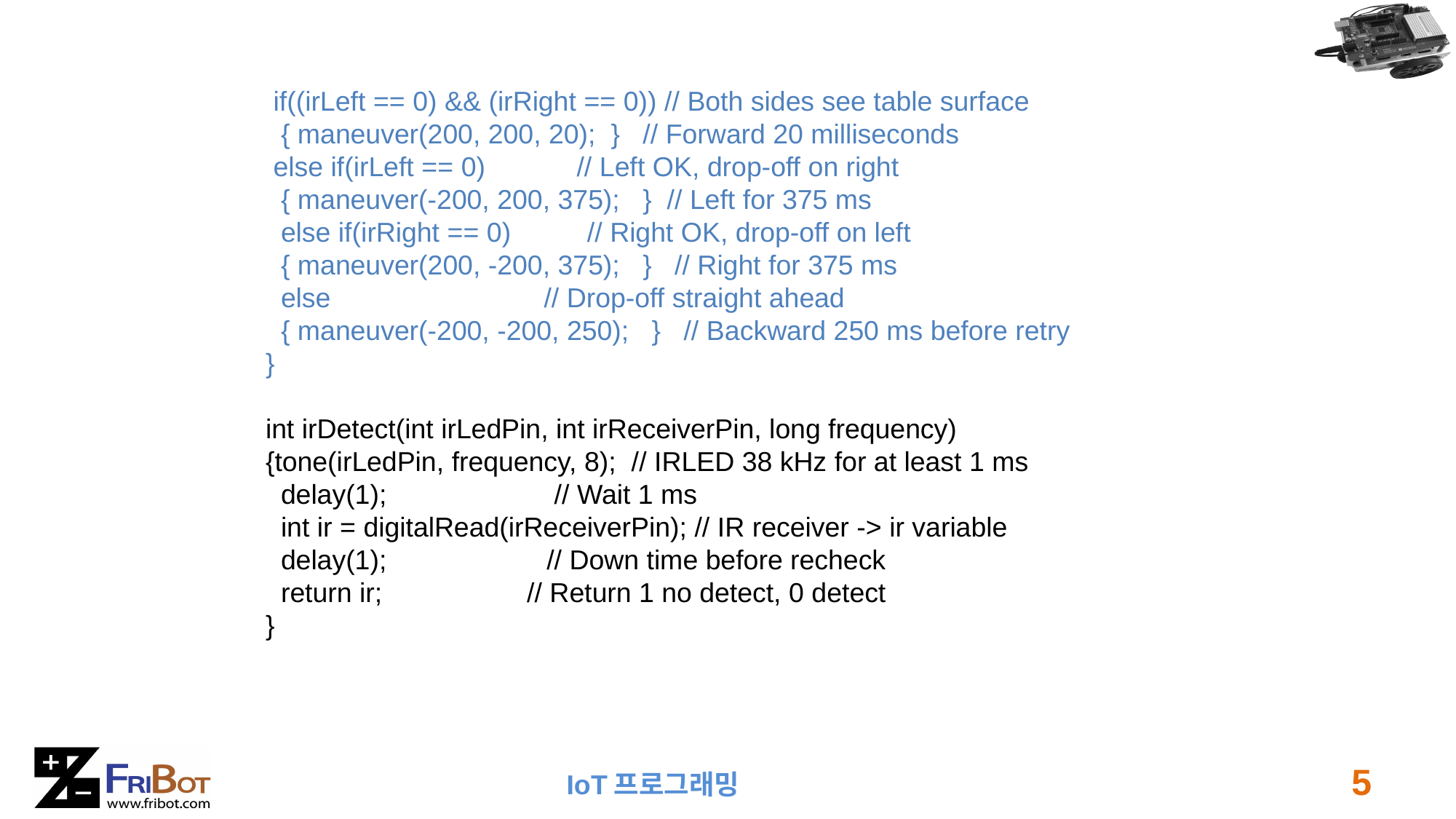

if((irLeft == 0) && (irRight == 0)) // Both sides see table surface
  { maneuver(200, 200, 20);  }   // Forward 20 milliseconds
 else if(irLeft == 0)            // Left OK, drop-off on right
  { maneuver(-200, 200, 375);   }  // Left for 375 ms
  else if(irRight == 0)          // Right OK, drop-off on left
  { maneuver(200, -200, 375);   }   // Right for 375 ms
  else                            // Drop-off straight ahead
  { maneuver(-200, -200, 250);   }   // Backward 250 ms before retry
}

int irDetect(int irLedPin, int irReceiverPin, long frequency)
{tone(irLedPin, frequency, 8);  // IRLED 38 kHz for at least 1 ms
  delay(1);                      // Wait 1 ms
  int ir = digitalRead(irReceiverPin); // IR receiver -> ir variable
  delay(1);                     // Down time before recheck
  return ir;                   // Return 1 no detect, 0 detect
}

5